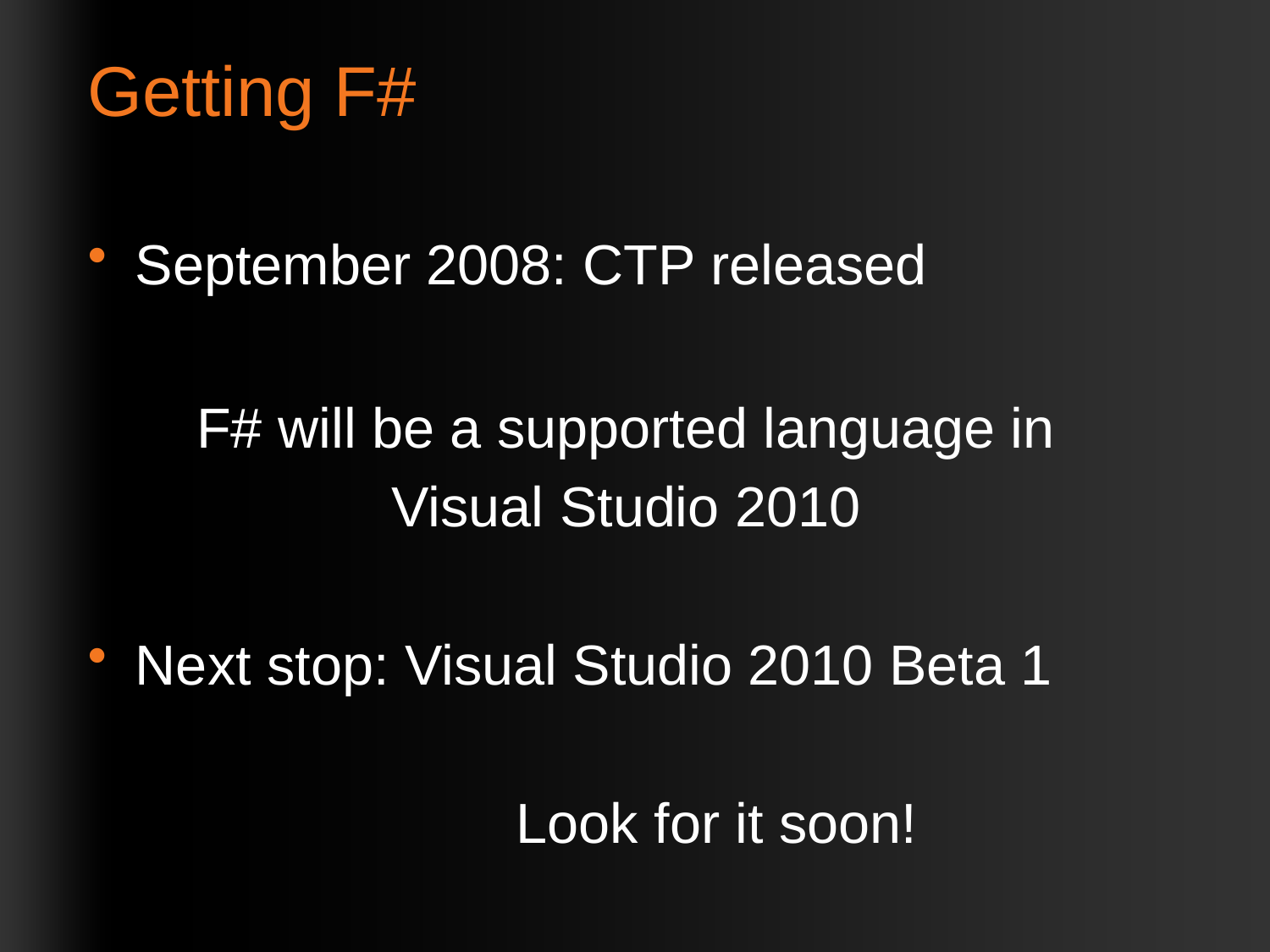

# Getting F#
September 2008: CTP released

F# will be a supported language in
Visual Studio 2010

Next stop: Visual Studio 2010 Beta 1

				Look for it soon!